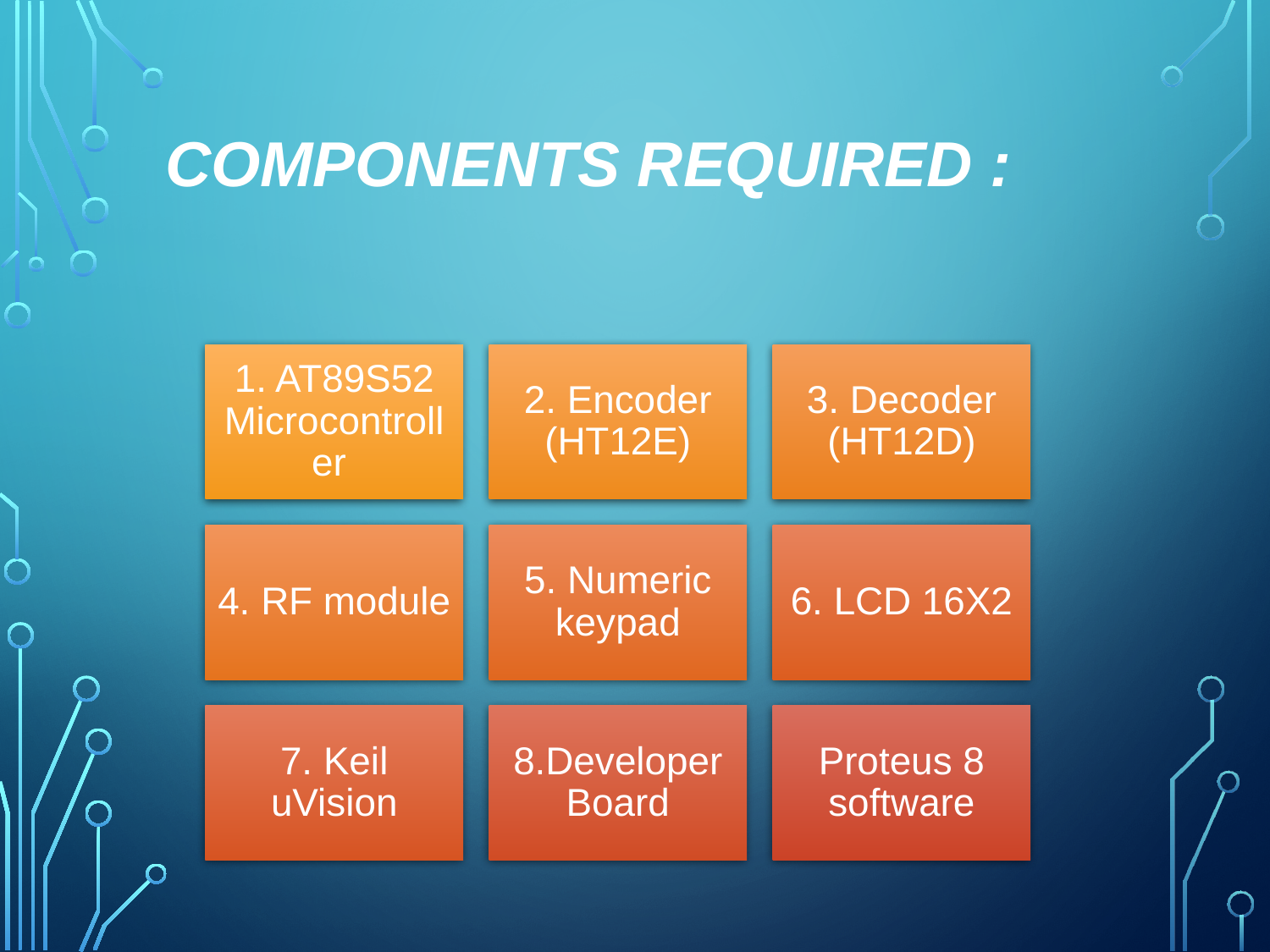

# COMPONENTS REQUIRED :
1. AT89S52 Microcontroller
2. Encoder (HT12E)
3. Decoder (HT12D)
4. RF module
5. Numeric keypad
6. LCD 16X2
7. Keil uVision
8.Developer Board
Proteus 8 software